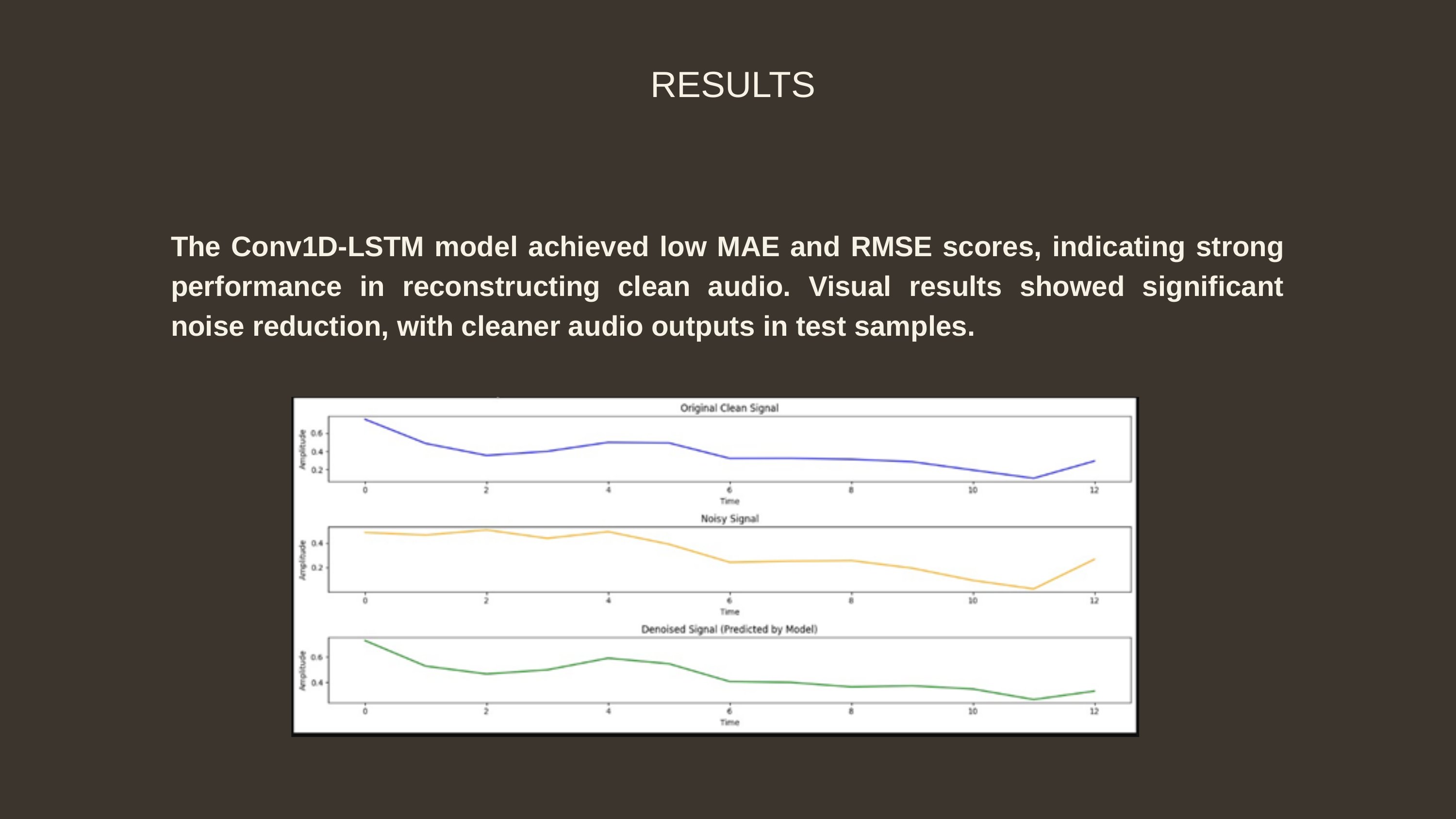

RESULTS
The Conv1D-LSTM model achieved low MAE and RMSE scores, indicating strong performance in reconstructing clean audio. Visual results showed significant noise reduction, with cleaner audio outputs in test samples.